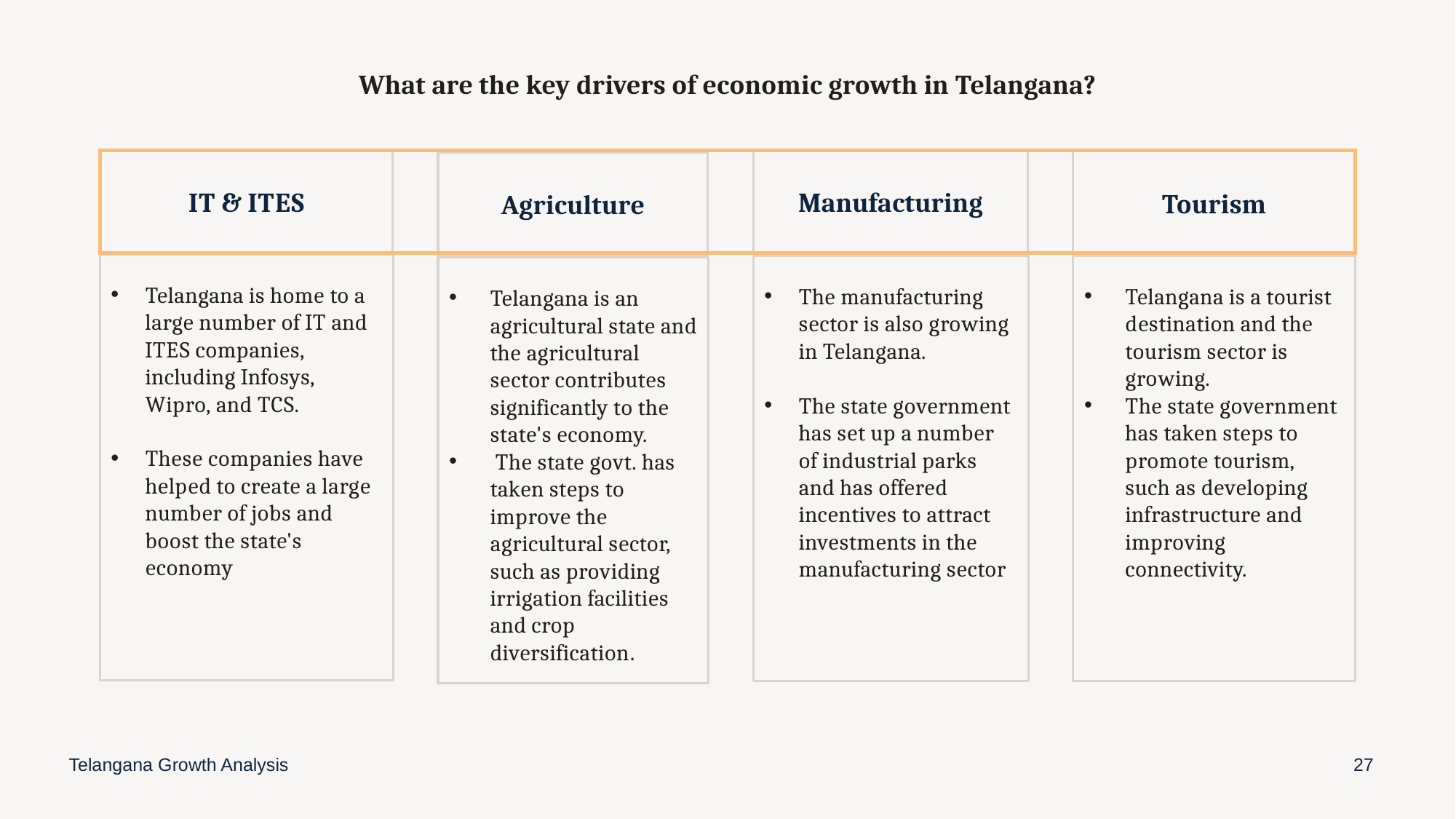

# What are the key drivers of economic growth in Telangana?
Manufacturing
IT & ITES

Tourism
Agriculture
Telangana is home to a large number of IT and ITES companies, including Infosys, Wipro, and TCS.

These companies have helped to create a large number of jobs and boost the state's economy
The manufacturing sector is also growing in Telangana.

The state government has set up a number of industrial parks and has offered incentives to attract investments in the manufacturing sector

Telangana is a tourist destination and the tourism sector is growing.
The state government has taken steps to promote tourism, such as developing infrastructure and improving connectivity.

Telangana is an agricultural state and the agricultural sector contributes significantly to the state's economy.
 The state govt. has taken steps to improve the agricultural sector, such as providing irrigation facilities and crop diversification.

Telangana Growth Analysis
27